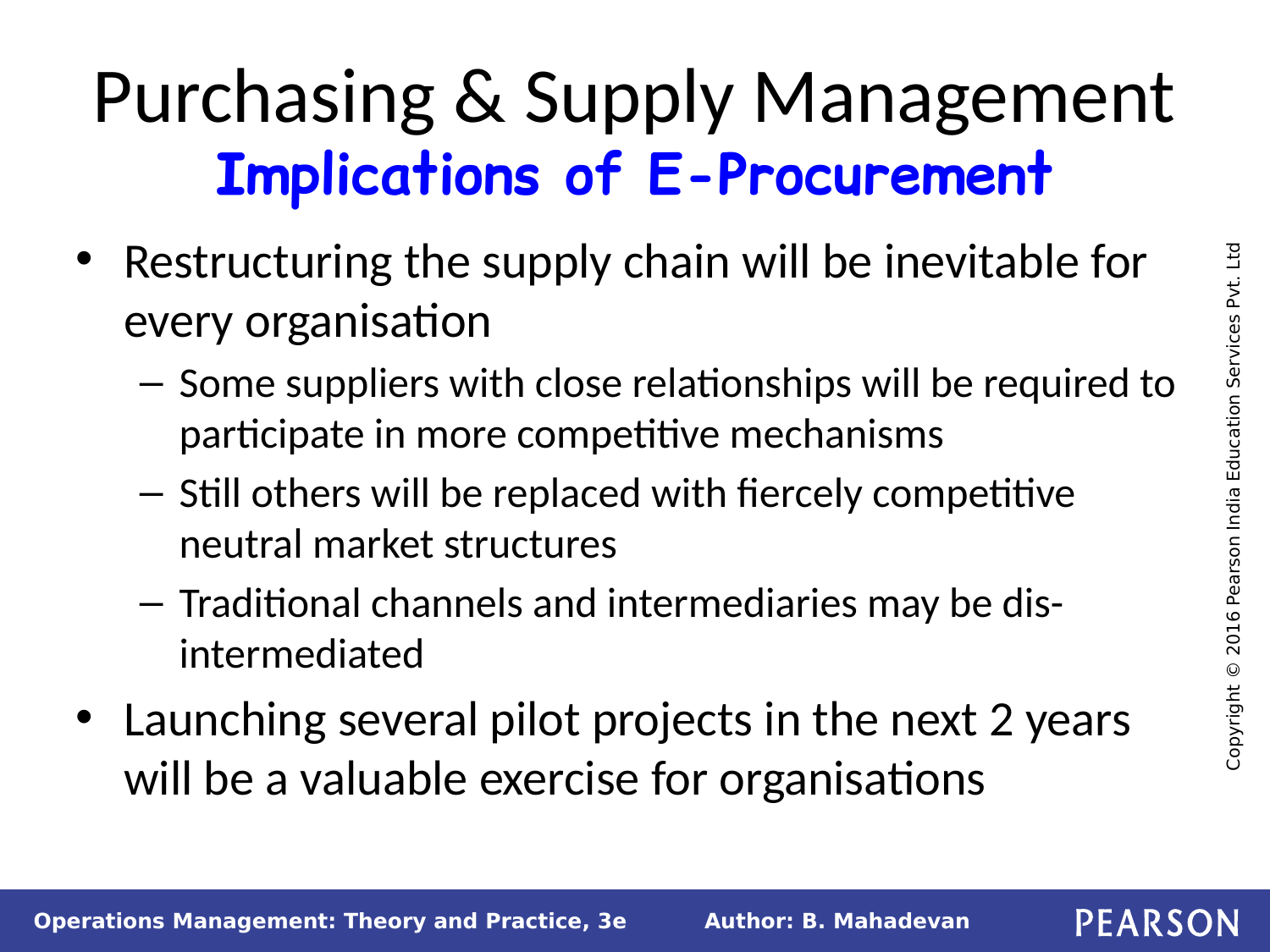

# Purchasing & Supply Management Implications of E-Procurement
Restructuring the supply chain will be inevitable for every organisation
Some suppliers with close relationships will be required to participate in more competitive mechanisms
Still others will be replaced with fiercely competitive neutral market structures
Traditional channels and intermediaries may be dis-intermediated
Launching several pilot projects in the next 2 years will be a valuable exercise for organisations